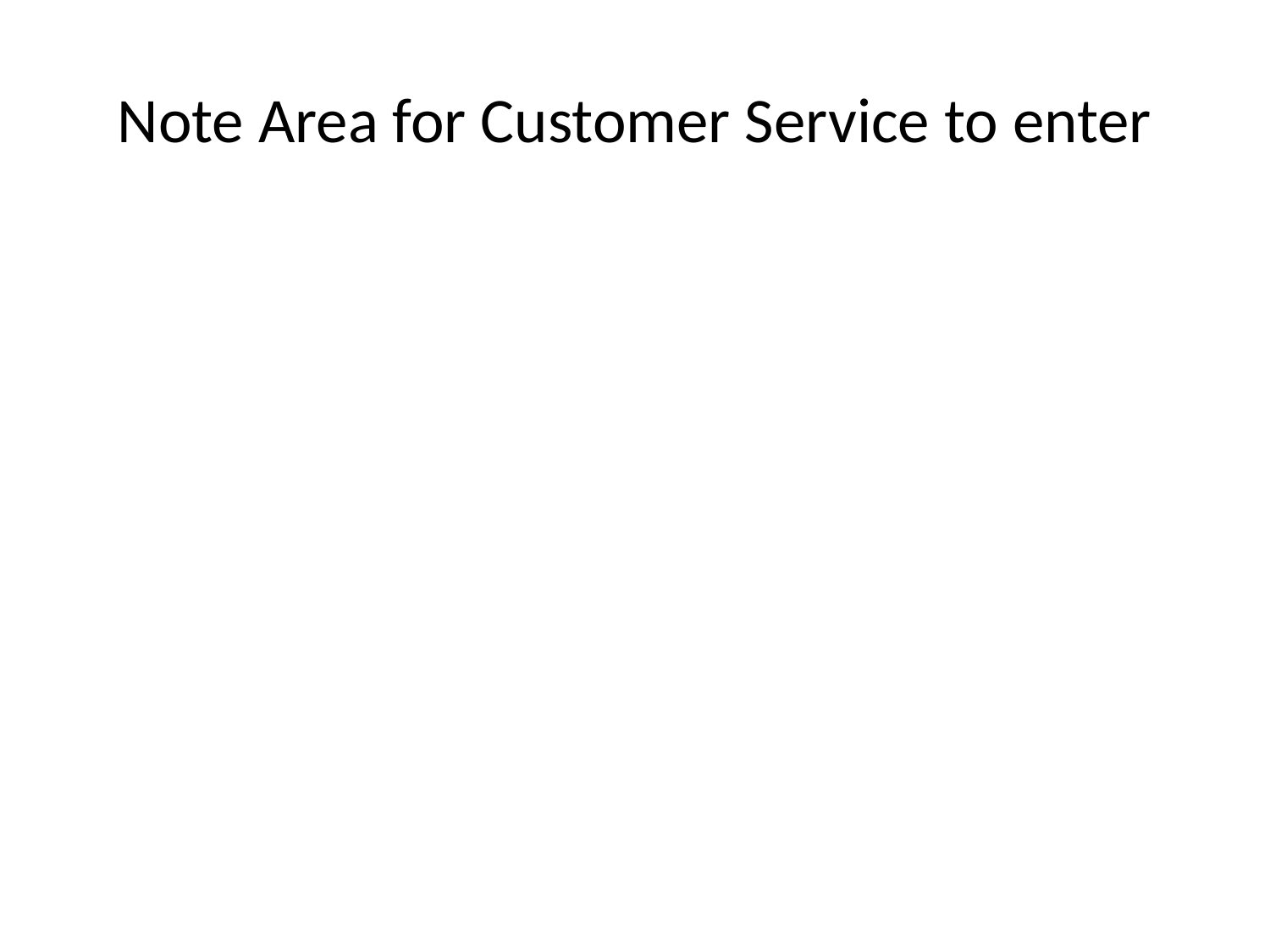

# Note Area for Customer Service to enter